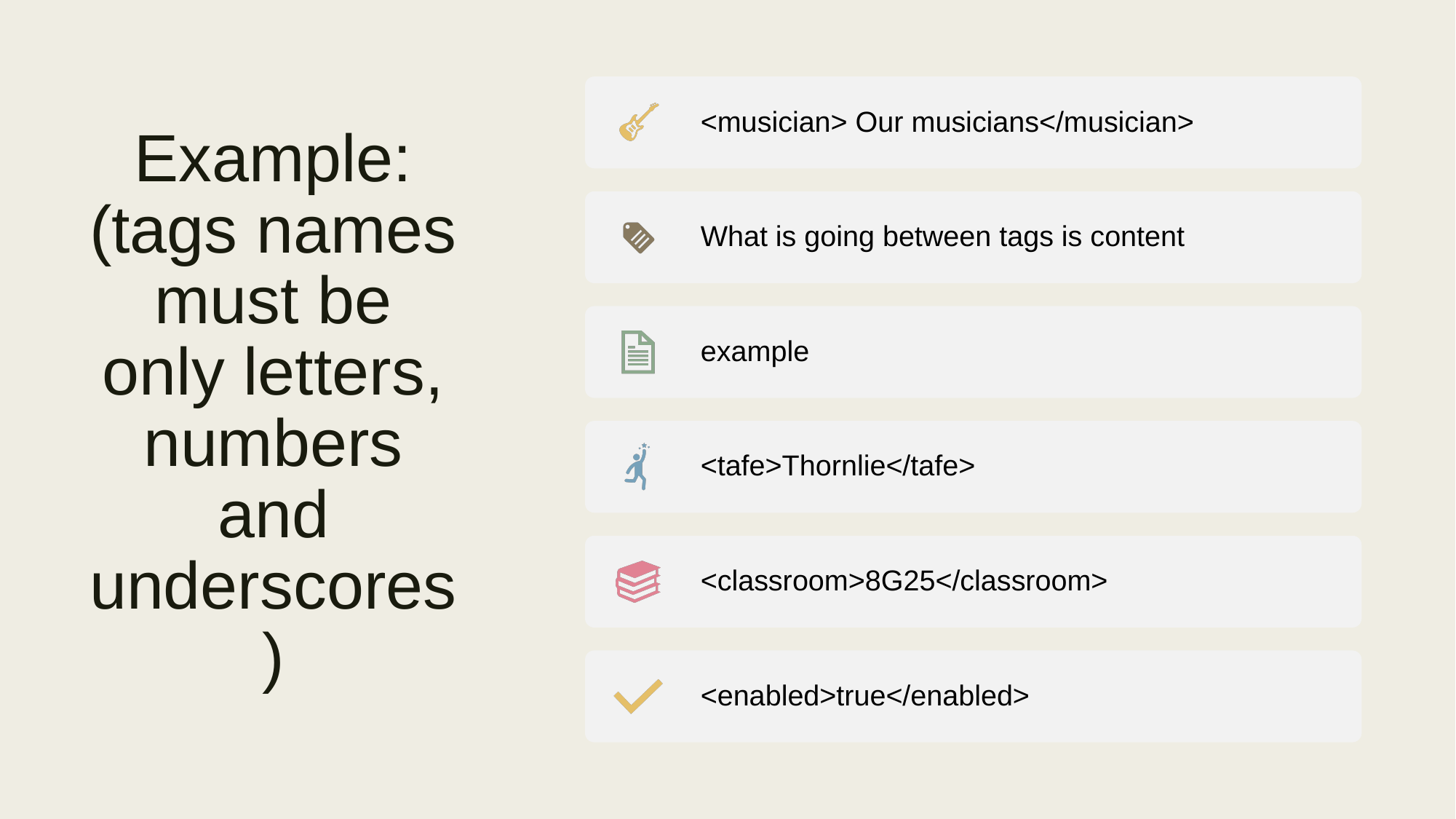

# Example: (tags names must be only letters, numbers and underscores)
<musician> Our musicians</musician>
What is going between tags is content
example
<tafe>Thornlie</tafe>
<classroom>8G25</classroom>
<enabled>true</enabled>